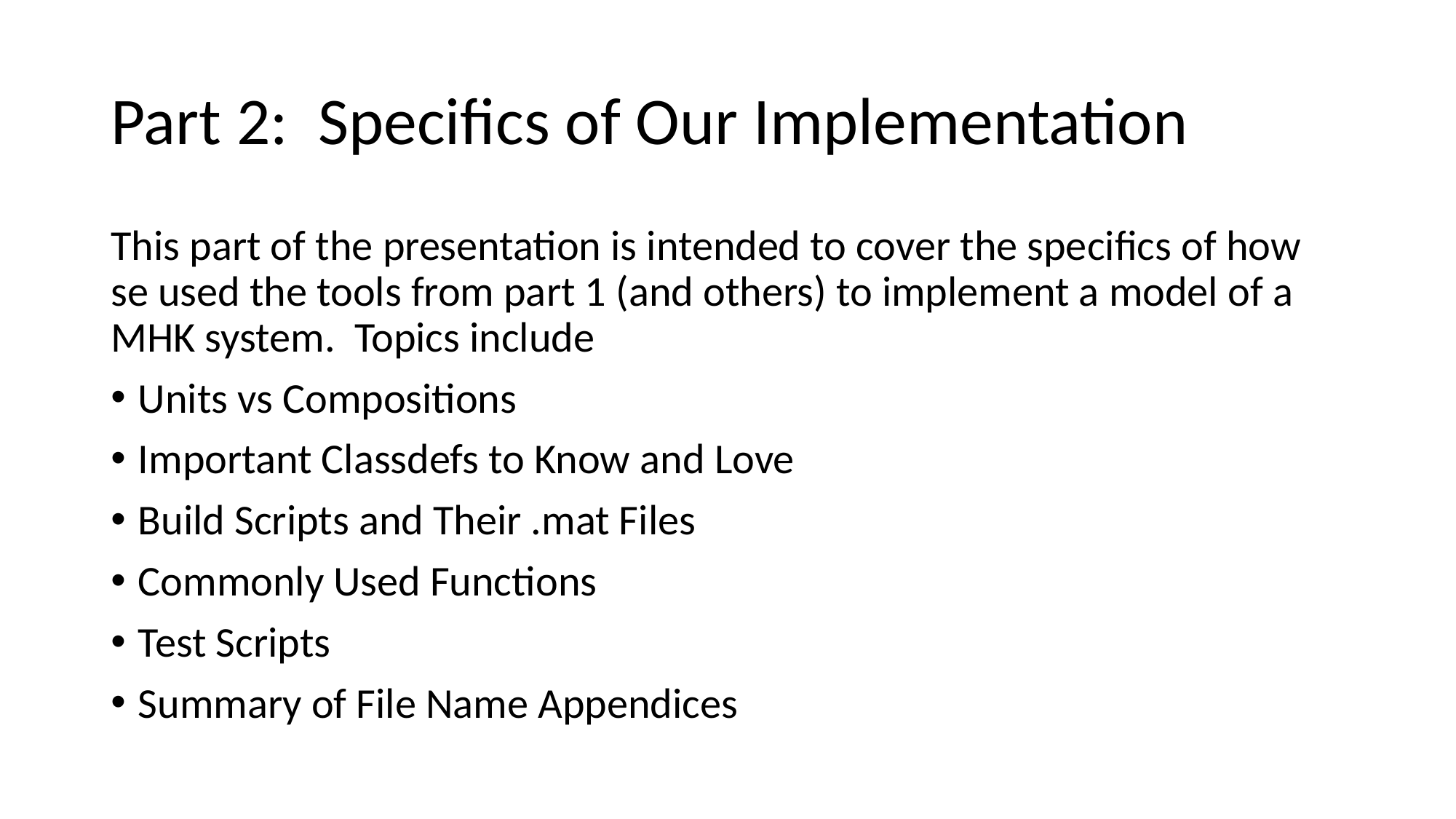

# Part 2:  Specifics of Our Implementation
This part of the presentation is intended to cover the specifics of how se used the tools from part 1 (and others) to implement a model of a MHK system.  Topics include
Units vs Compositions
Important Classdefs to Know and Love
Build Scripts and Their .mat Files
Commonly Used Functions
Test Scripts
Summary of File Name Appendices